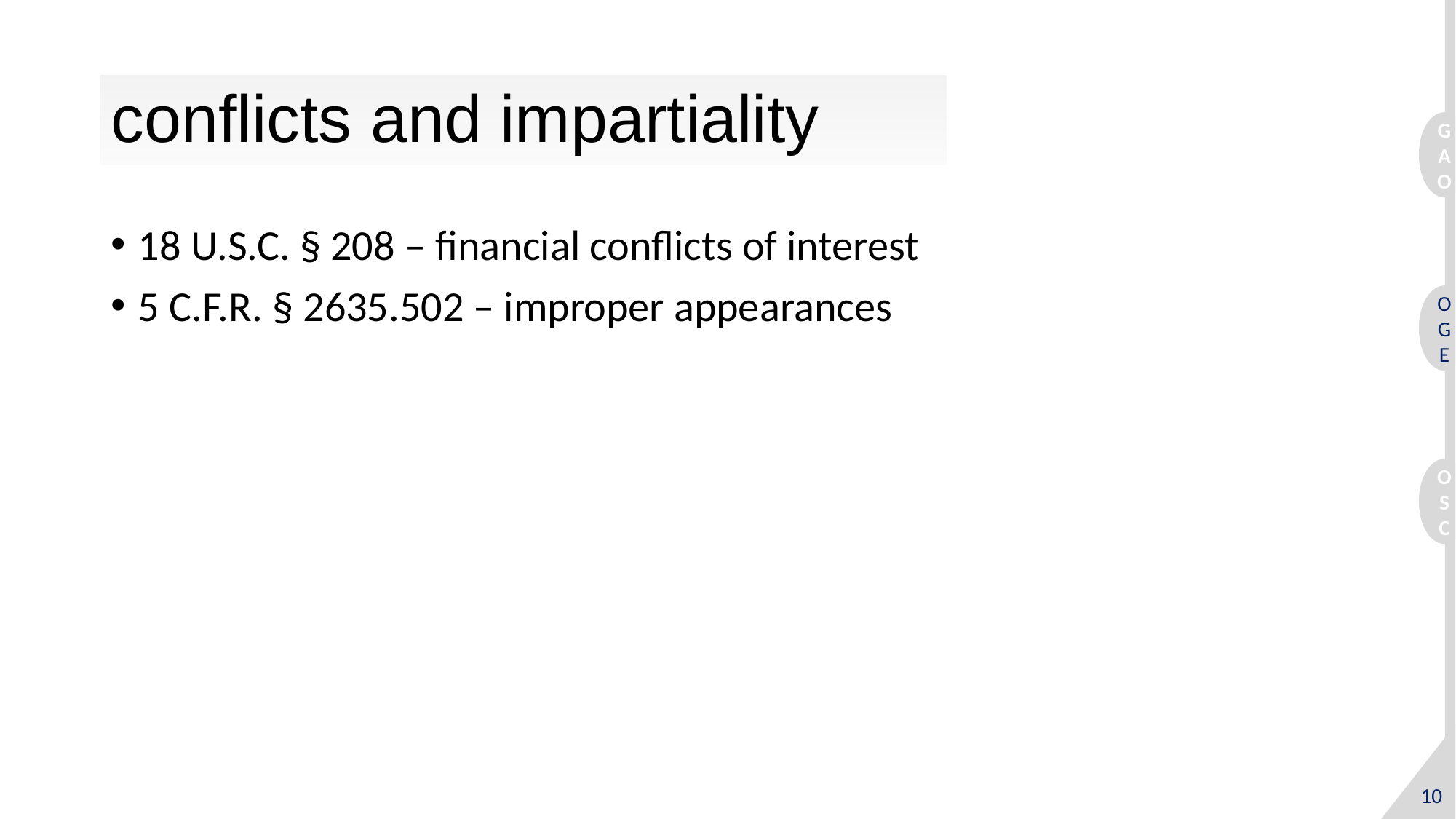

# conflicts and impartiality
18 U.S.C. § 208 – financial conflicts of interest
5 C.F.R. § 2635.502 – improper appearances